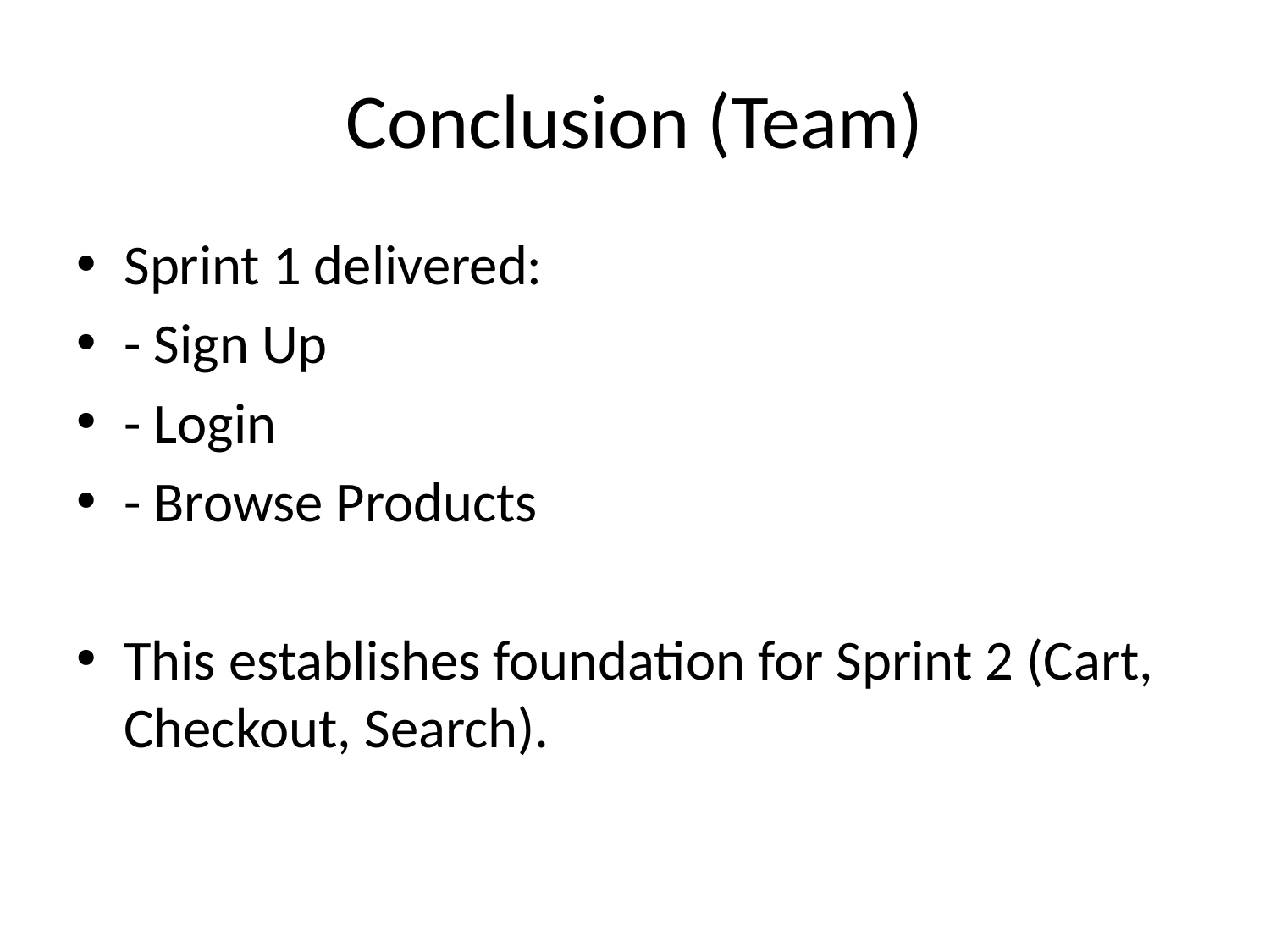

# Conclusion (Team)
Sprint 1 delivered:
- Sign Up
- Login
- Browse Products

This establishes foundation for Sprint 2 (Cart, Checkout, Search).